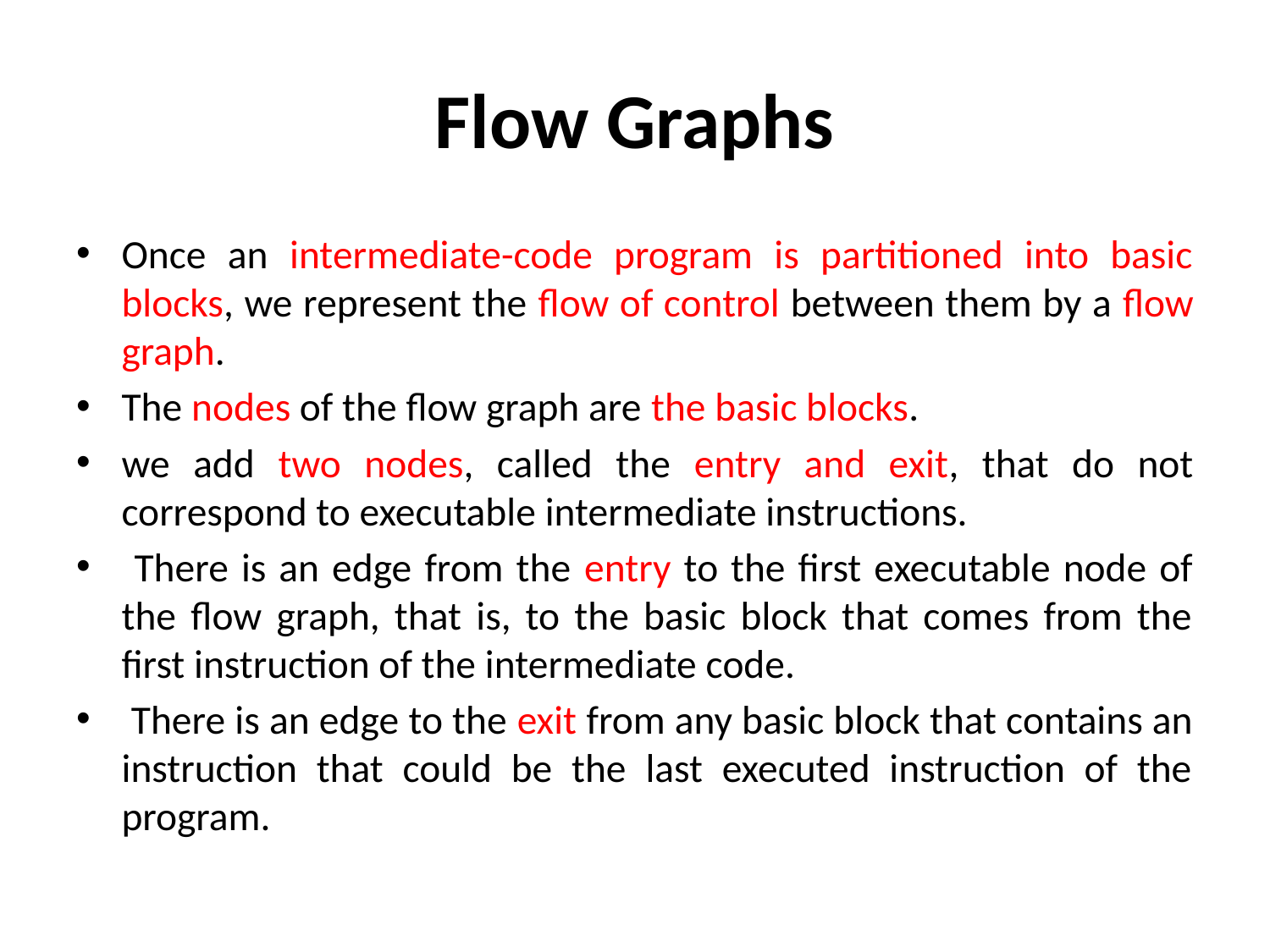

# Flow Graphs
Once an intermediate-code program is partitioned into basic blocks, we represent the flow of control between them by a flow graph.
The nodes of the flow graph are the basic blocks.
we add two nodes, called the entry and exit, that do not correspond to executable intermediate instructions.
 There is an edge from the entry to the first executable node of the flow graph, that is, to the basic block that comes from the first instruction of the intermediate code.
 There is an edge to the exit from any basic block that contains an instruction that could be the last executed instruction of the program.